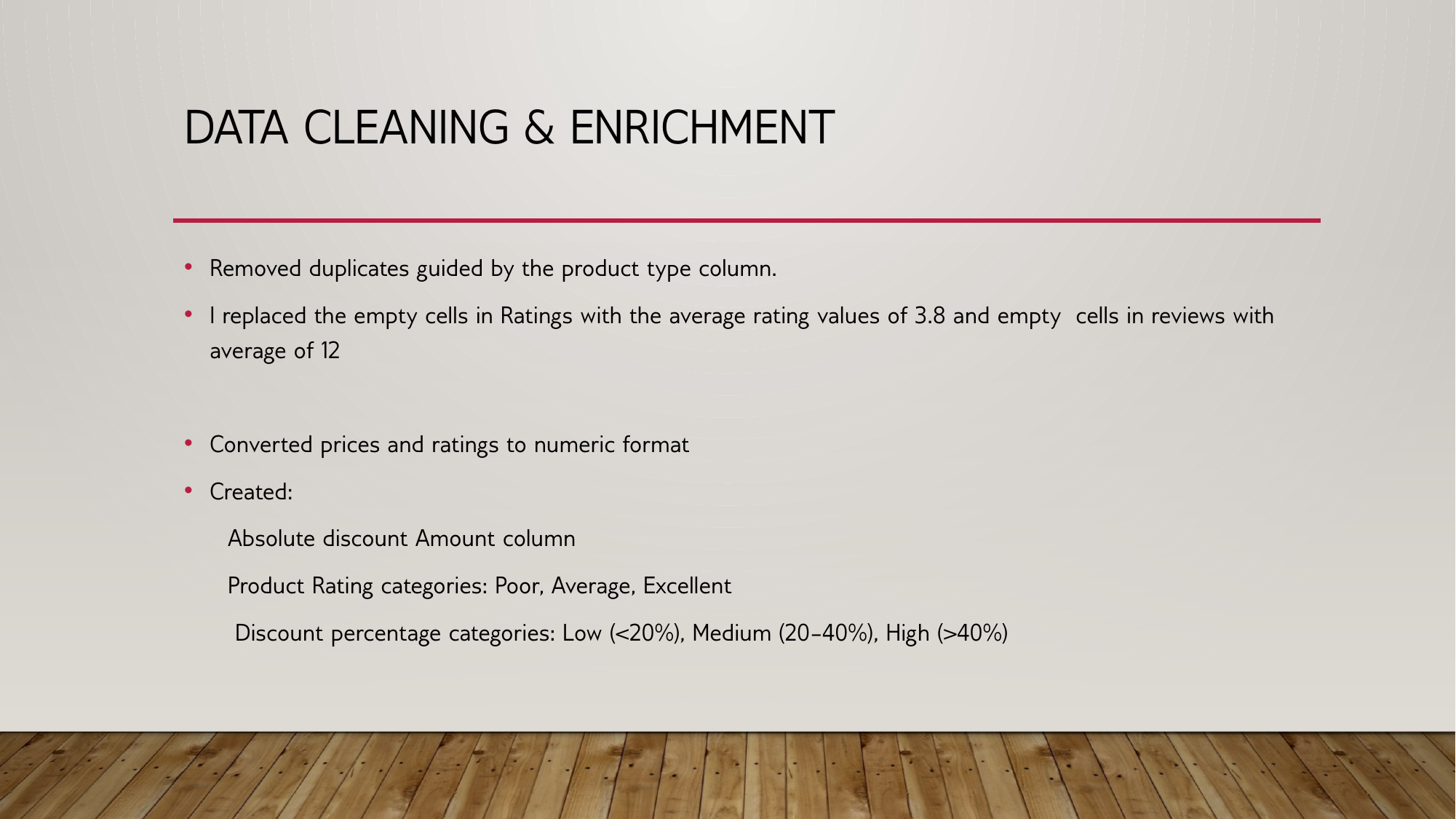

# Data Cleaning & Enrichment
Removed duplicates guided by the product type column.
I replaced the empty cells in Ratings with the average rating values of 3.8 and empty  cells in reviews with average of 12

Converted prices and ratings to numeric format
Created:
      Absolute discount Amount column
      Product Rating categories: Poor, Average, Excellent
       Discount percentage categories: Low (<20%), Medium (20–40%), High (>40%)